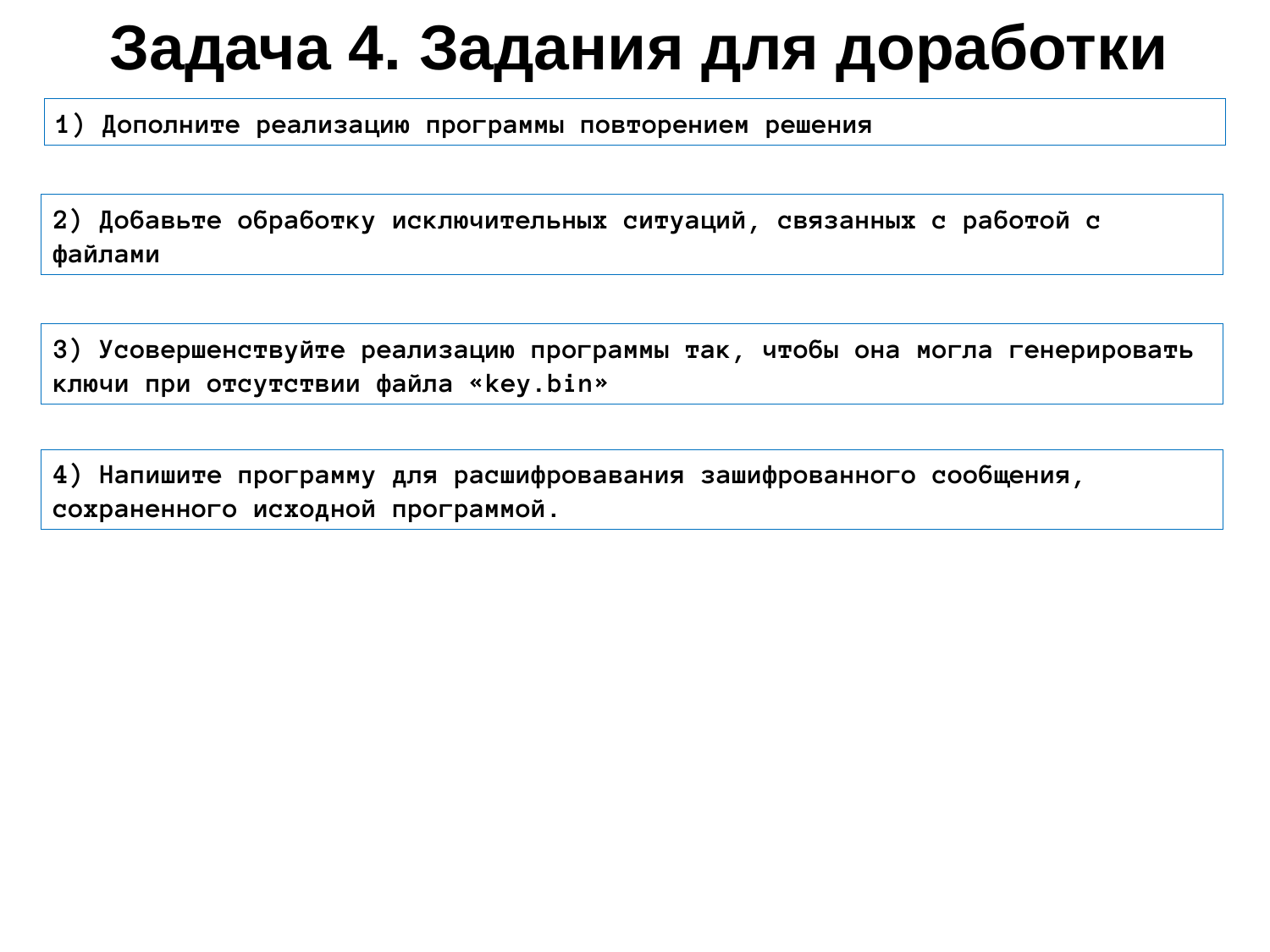

Задача 4. Задания для доработки
1) Дополните реализацию программы повторением решения
2) Добавьте обработку исключительных ситуаций, связанных с работой с файлами
3) Усовершенствуйте реализацию программы так, чтобы она могла генерировать ключи при отсутствии файла «key.bin»
4) Напишите программу для расшифровавания зашифрованного сообщения, сохраненного исходной программой.